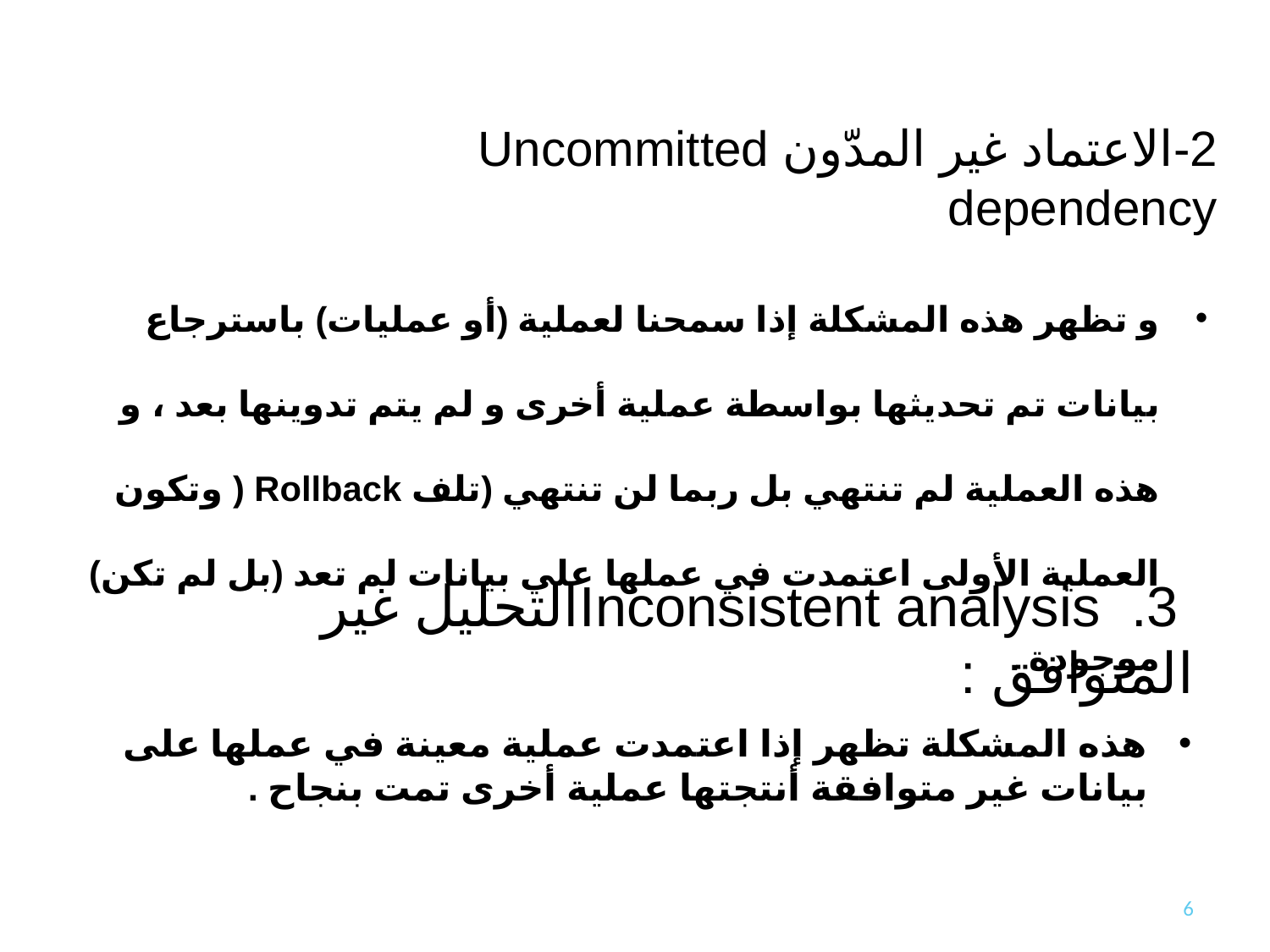

# 2-الاعتماد غير المدّون Uncommitted dependency
و تظهر هذه المشكلة إذا سمحنا لعملية (أو عمليات) باسترجاع  بيانات تم تحديثها بواسطة عملية أخرى و لم يتم تدوينها بعد ، و هذه العملية لم تنتهي بل ربما لن تنتهي (تلف Rollback ( وتكون العملية الأولى اعتمدت في عملها علي بيانات لم تعد (بل لم تكن) موجودة .
 Inconsistent analysis  .3التحليل غير المتوافق :
هذه المشكلة تظهر إذا اعتمدت عملية معينة في عملها على بيانات غير متوافقة أنتجتها عملية أخرى تمت بنجاح .

6